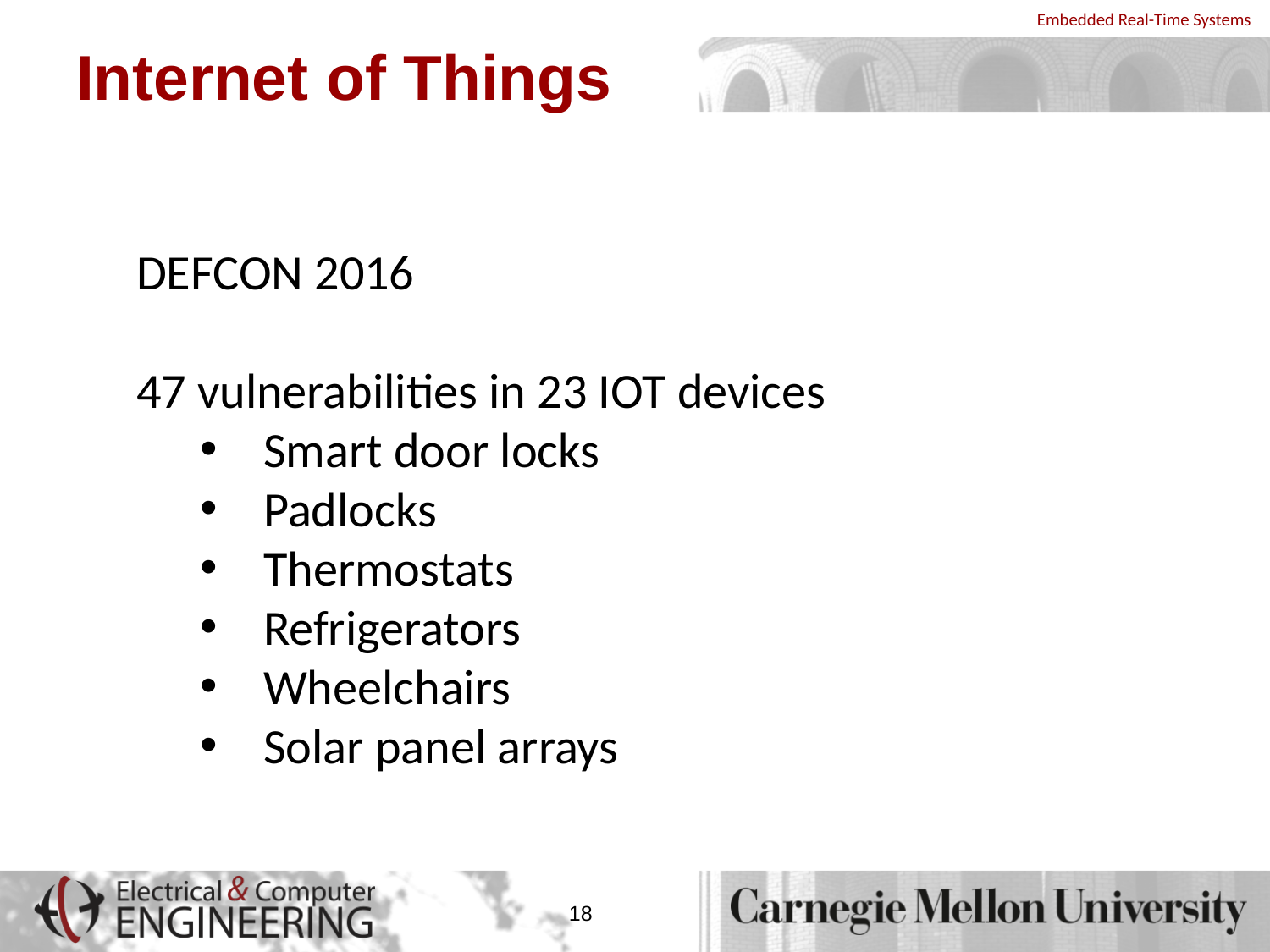

# Internet of Things
DEFCON 2016

47 vulnerabilities in 23 IOT devices
Smart door locks
Padlocks
Thermostats
Refrigerators
Wheelchairs
Solar panel arrays

18